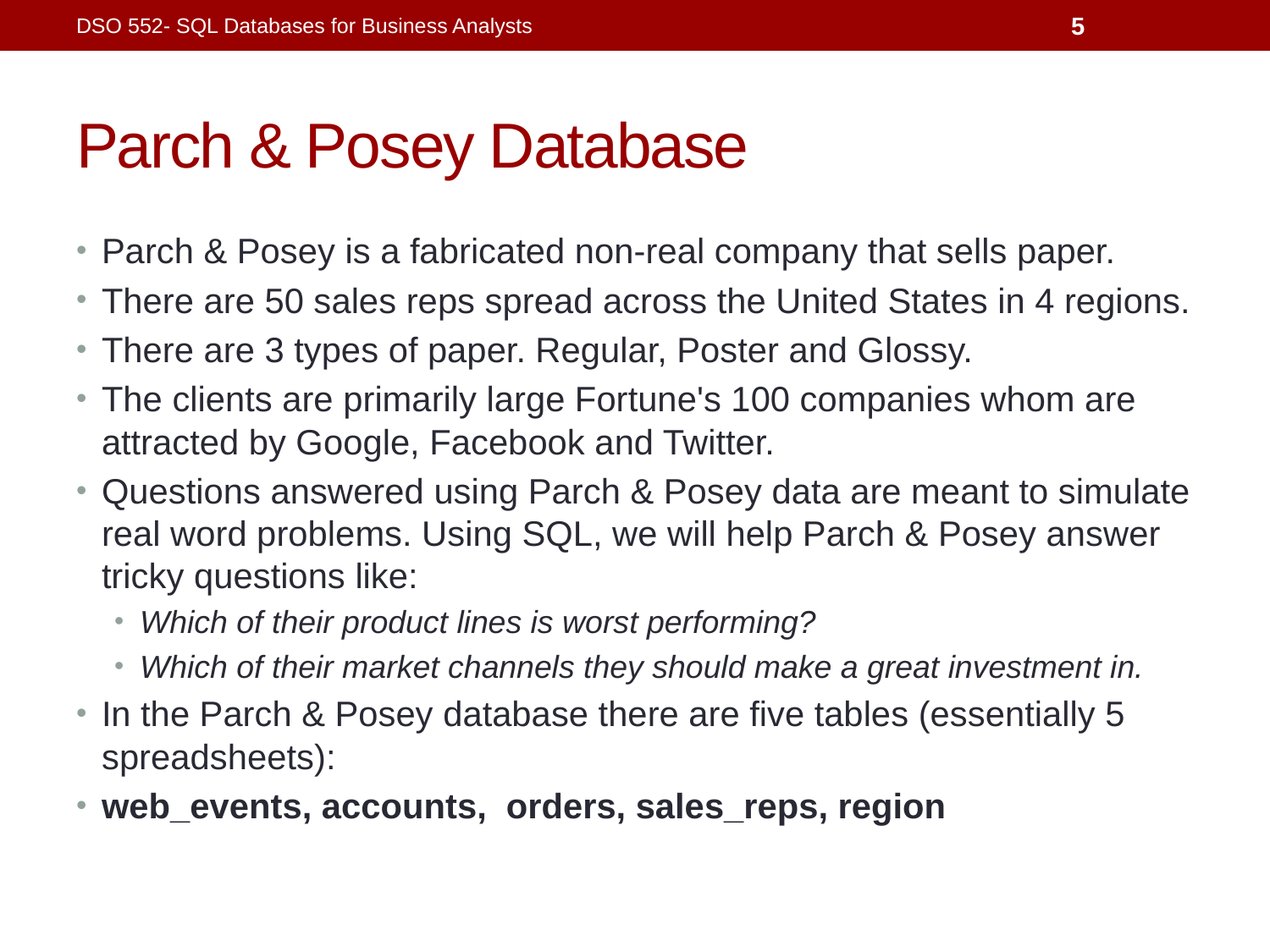

DSO 552- SQL Databases for Business Analysts
5
# Parch & Posey Database
Parch & Posey is a fabricated non-real company that sells paper.
There are 50 sales reps spread across the United States in 4 regions.
There are 3 types of paper. Regular, Poster and Glossy.
The clients are primarily large Fortune's 100 companies whom are attracted by Google, Facebook and Twitter.
Questions answered using Parch & Posey data are meant to simulate real word problems. Using SQL, we will help Parch & Posey answer tricky questions like:
Which of their product lines is worst performing?
Which of their market channels they should make a great investment in.
In the Parch & Posey database there are five tables (essentially 5 spreadsheets):
web_events, accounts,  orders, sales_reps, region